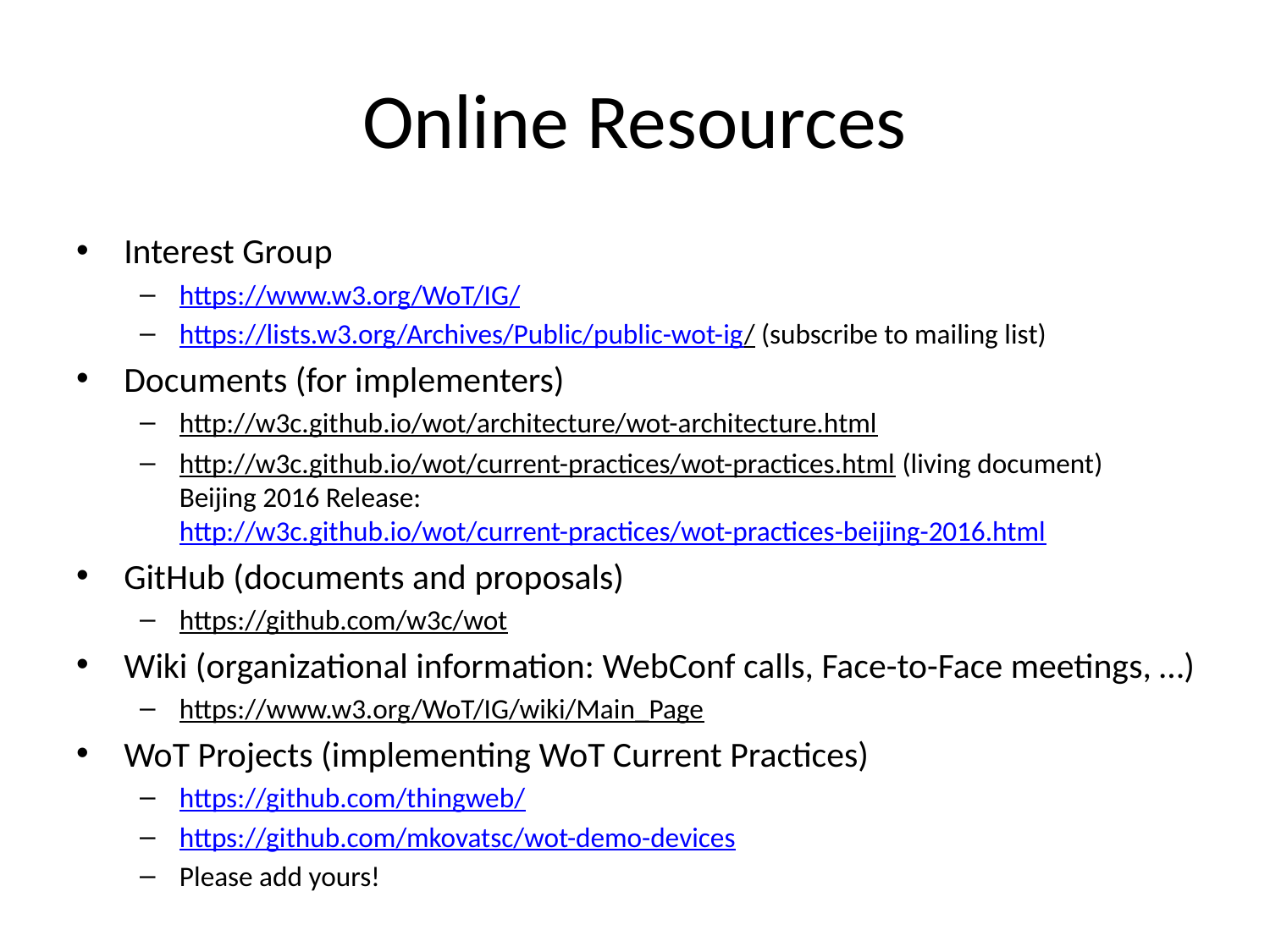

# Online Resources
Interest Group
https://www.w3.org/WoT/IG/
https://lists.w3.org/Archives/Public/public-wot-ig/ (subscribe to mailing list)
Documents (for implementers)
http://w3c.github.io/wot/architecture/wot-architecture.html
http://w3c.github.io/wot/current-practices/wot-practices.html (living document)
Beijing 2016 Release:
http://w3c.github.io/wot/current-practices/wot-practices-beijing-2016.html
GitHub (documents and proposals)
https://github.com/w3c/wot
Wiki (organizational information: WebConf calls, Face-to-Face meetings, …)
https://www.w3.org/WoT/IG/wiki/Main_Page
WoT Projects (implementing WoT Current Practices)
https://github.com/thingweb/
https://github.com/mkovatsc/wot-demo-devices
Please add yours!